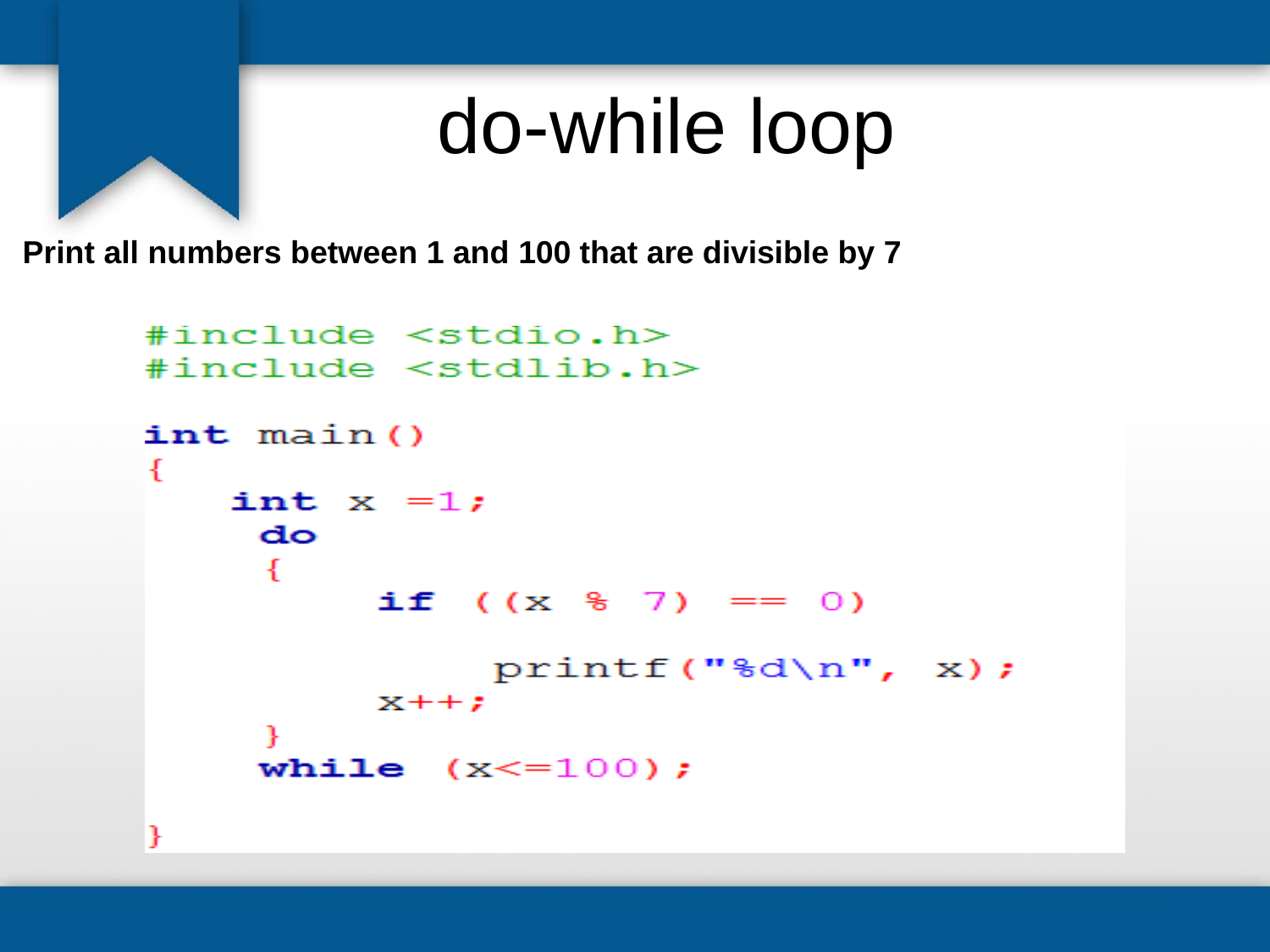

do-while loop
Print all numbers between 1 and 100 that are divisible by 7